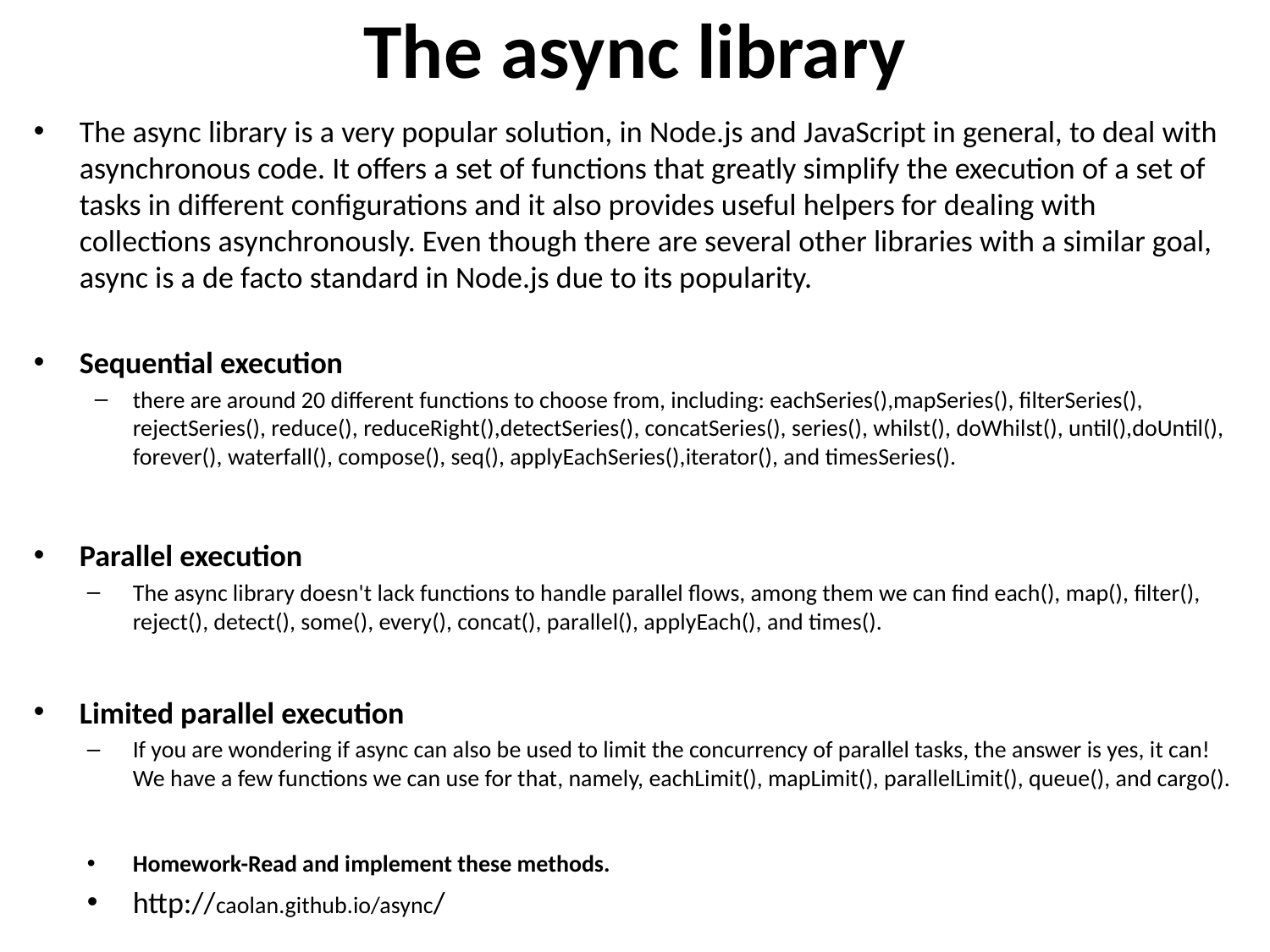

# The async library
The async library is a very popular solution, in Node.js and JavaScript in general, to deal with asynchronous code. It offers a set of functions that greatly simplify the execution of a set of tasks in different configurations and it also provides useful helpers for dealing with collections asynchronously. Even though there are several other libraries with a similar goal, async is a de facto standard in Node.js due to its popularity.

Sequential execution
there are around 20 different functions to choose from, including: eachSeries(),mapSeries(), filterSeries(), rejectSeries(), reduce(), reduceRight(),detectSeries(), concatSeries(), series(), whilst(), doWhilst(), until(),doUntil(), forever(), waterfall(), compose(), seq(), applyEachSeries(),iterator(), and timesSeries().

Parallel execution
The async library doesn't lack functions to handle parallel flows, among them we can find each(), map(), filter(), reject(), detect(), some(), every(), concat(), parallel(), applyEach(), and times().

Limited parallel execution
If you are wondering if async can also be used to limit the concurrency of parallel tasks, the answer is yes, it can! We have a few functions we can use for that, namely, eachLimit(), mapLimit(), parallelLimit(), queue(), and cargo().

Homework-Read and implement these methods.
http://caolan.github.io/async/